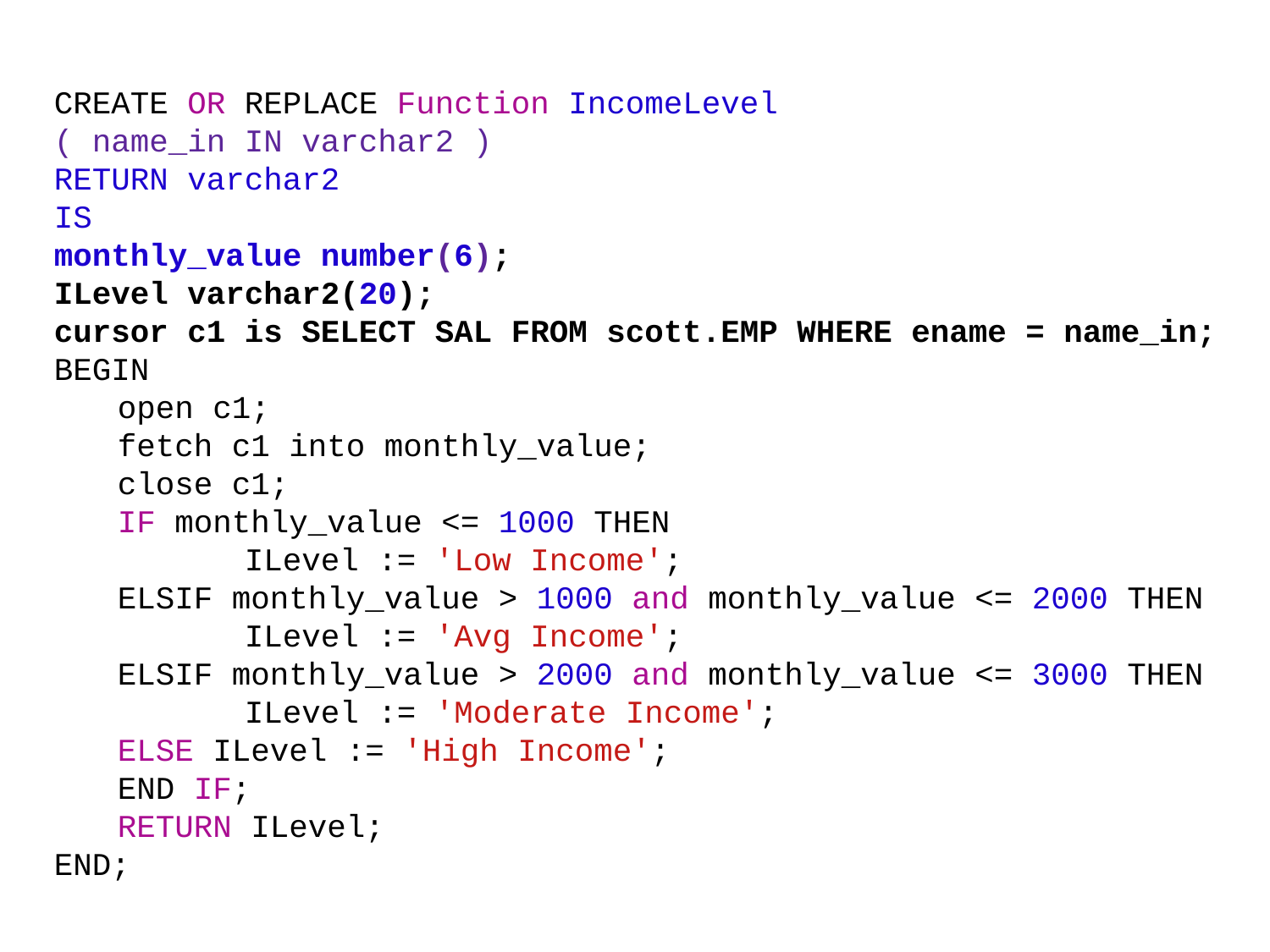

CREATE OR REPLACE Function IncomeLevel
( name_in IN varchar2 )
RETURN varchar2
IS
monthly_value number(6);
ILevel varchar2(20);
cursor c1 is SELECT SAL FROM scott.EMP WHERE ename = name_in;
BEGIN
open c1;
fetch c1 into monthly_value;
close c1;
IF monthly_value <= 1000 THEN
	ILevel := 'Low Income';
ELSIF monthly_value > 1000 and monthly_value <= 2000 THEN 	ILevel := 'Avg Income';
ELSIF monthly_value > 2000 and monthly_value <= 3000 THEN 	ILevel := 'Moderate Income';
ELSE ILevel := 'High Income';
END IF;
RETURN ILevel;
END;